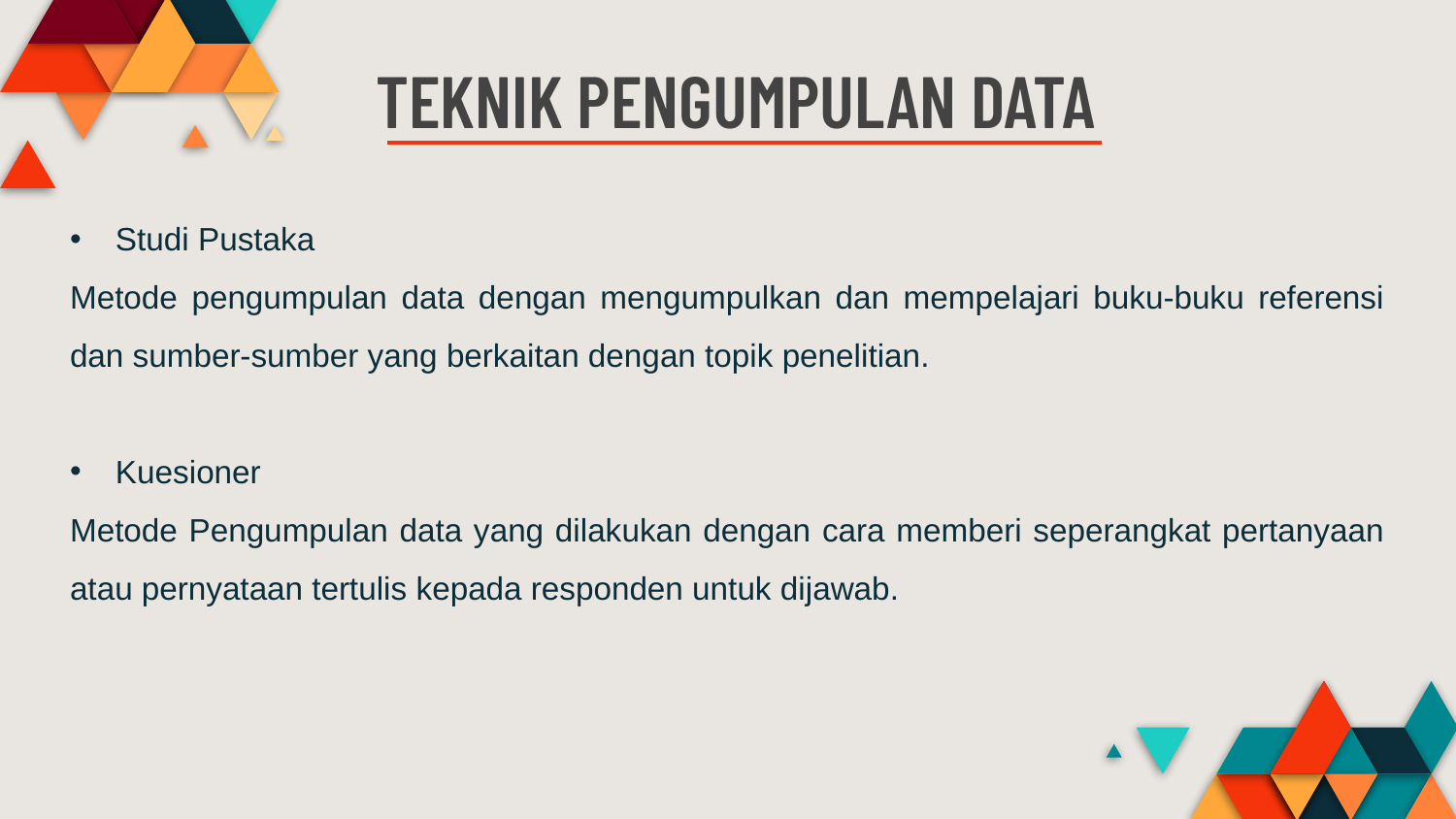

# TEKNIK PENGUMPULAN DATA
Studi Pustaka
Metode pengumpulan data dengan mengumpulkan dan mempelajari buku-buku referensi dan sumber-sumber yang berkaitan dengan topik penelitian.

Kuesioner
Metode Pengumpulan data yang dilakukan dengan cara memberi seperangkat pertanyaan atau pernyataan tertulis kepada responden untuk dijawab.